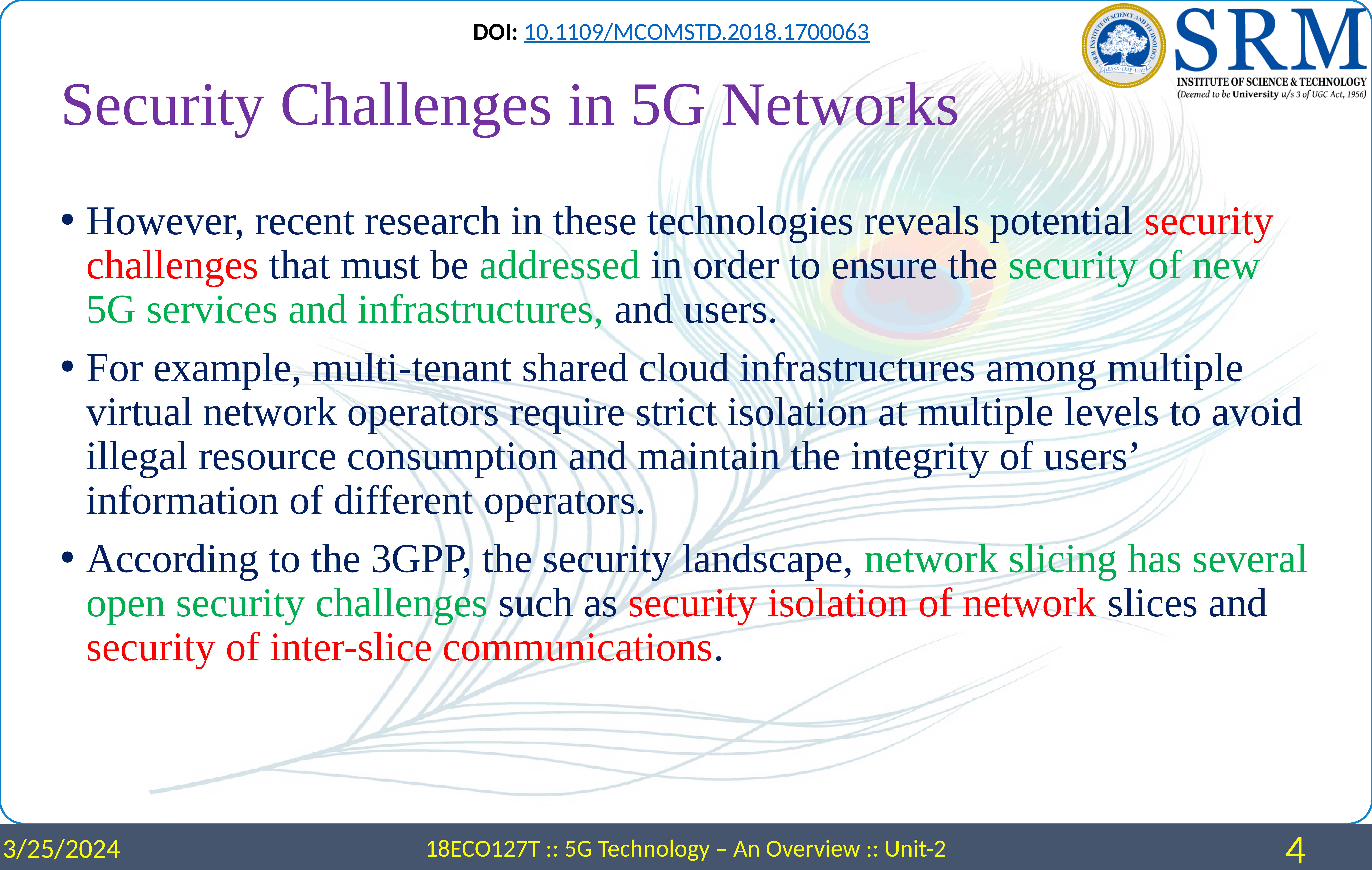

DOI: 10.1109/MCOMSTD.2018.1700063
# Security Challenges in 5G Networks
However, recent research in these technologies reveals potential security challenges that must be addressed in order to ensure the security of new 5G services and infrastructures, and users.
For example, multi-tenant shared cloud infrastructures among multiple virtual network operators require strict isolation at multiple levels to avoid illegal resource consumption and maintain the integrity of users’ information of different operators.
According to the 3GPP, the security landscape, network slicing has several open security challenges such as security isolation of network slices and security of inter-slice communications.
3/25/2024
18ECO127T :: 5G Technology – An Overview :: Unit-2
4